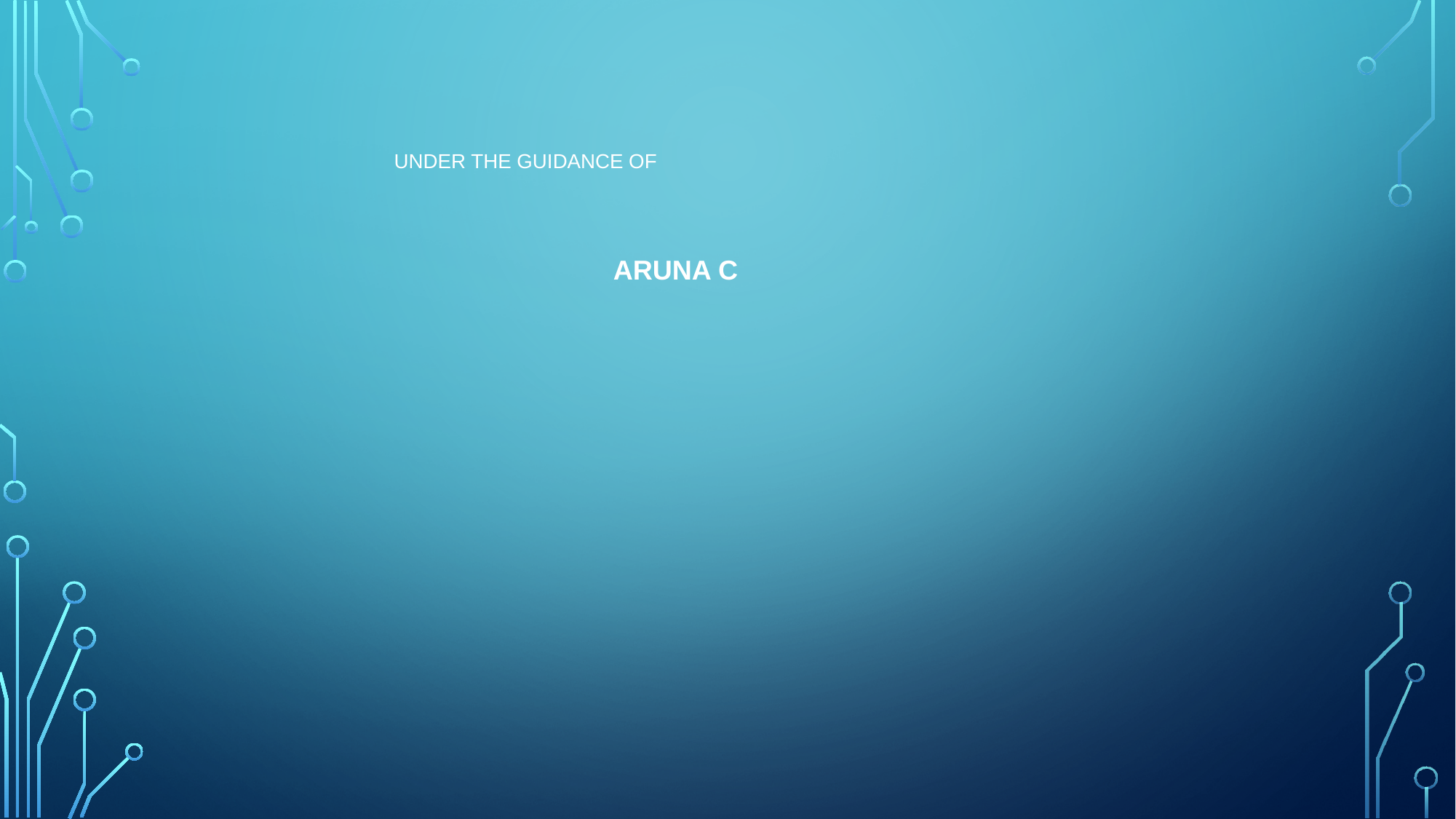

# Under the guidance of
ARUNA C